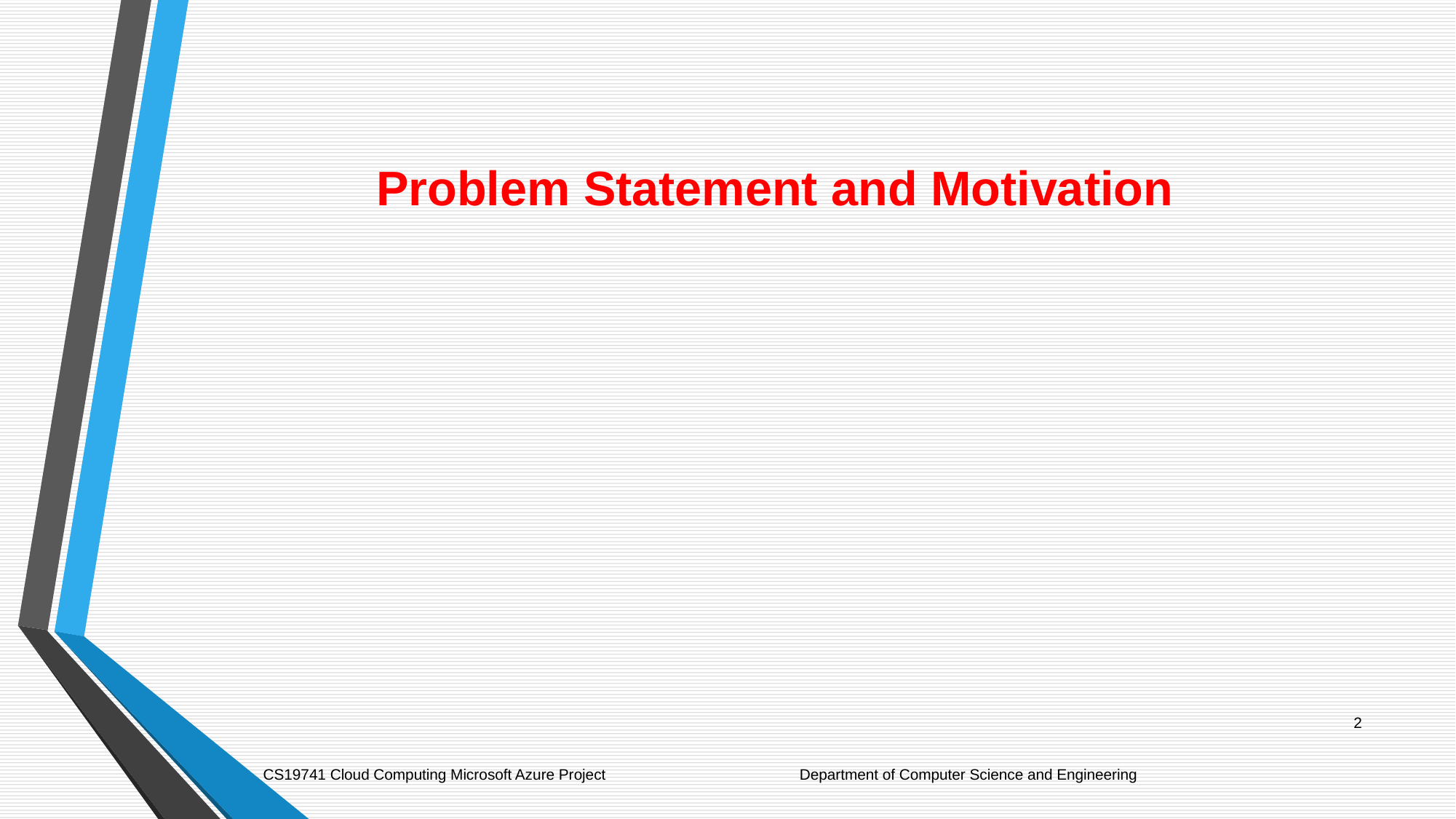

# Problem Statement and Motivation

2
CS19741 Cloud Computing Microsoft Azure Project
Department of Computer Science and Engineering